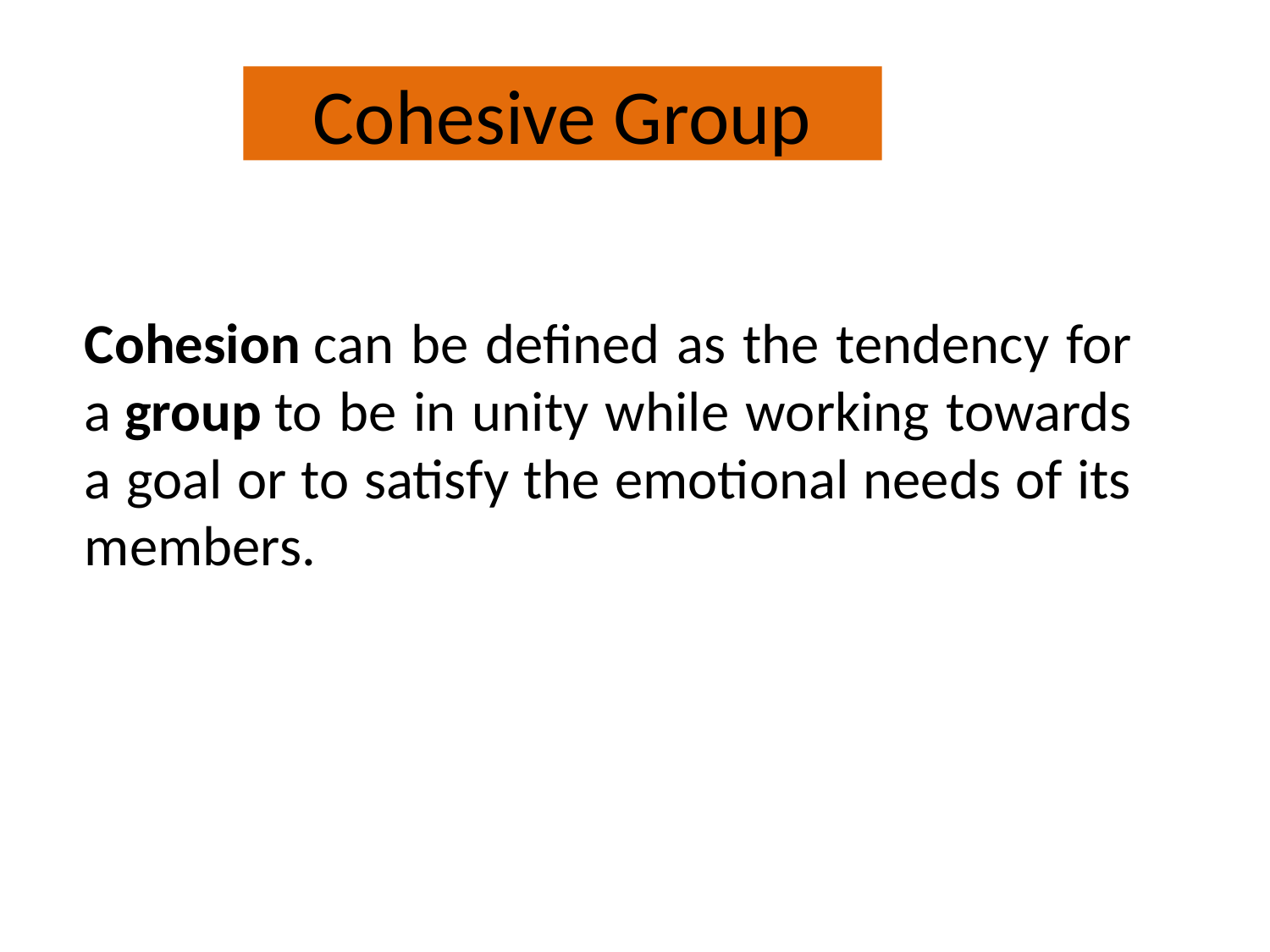

# Cohesive Group
Cohesion can be defined as the tendency for a group to be in unity while working towards a goal or to satisfy the emotional needs of its members.